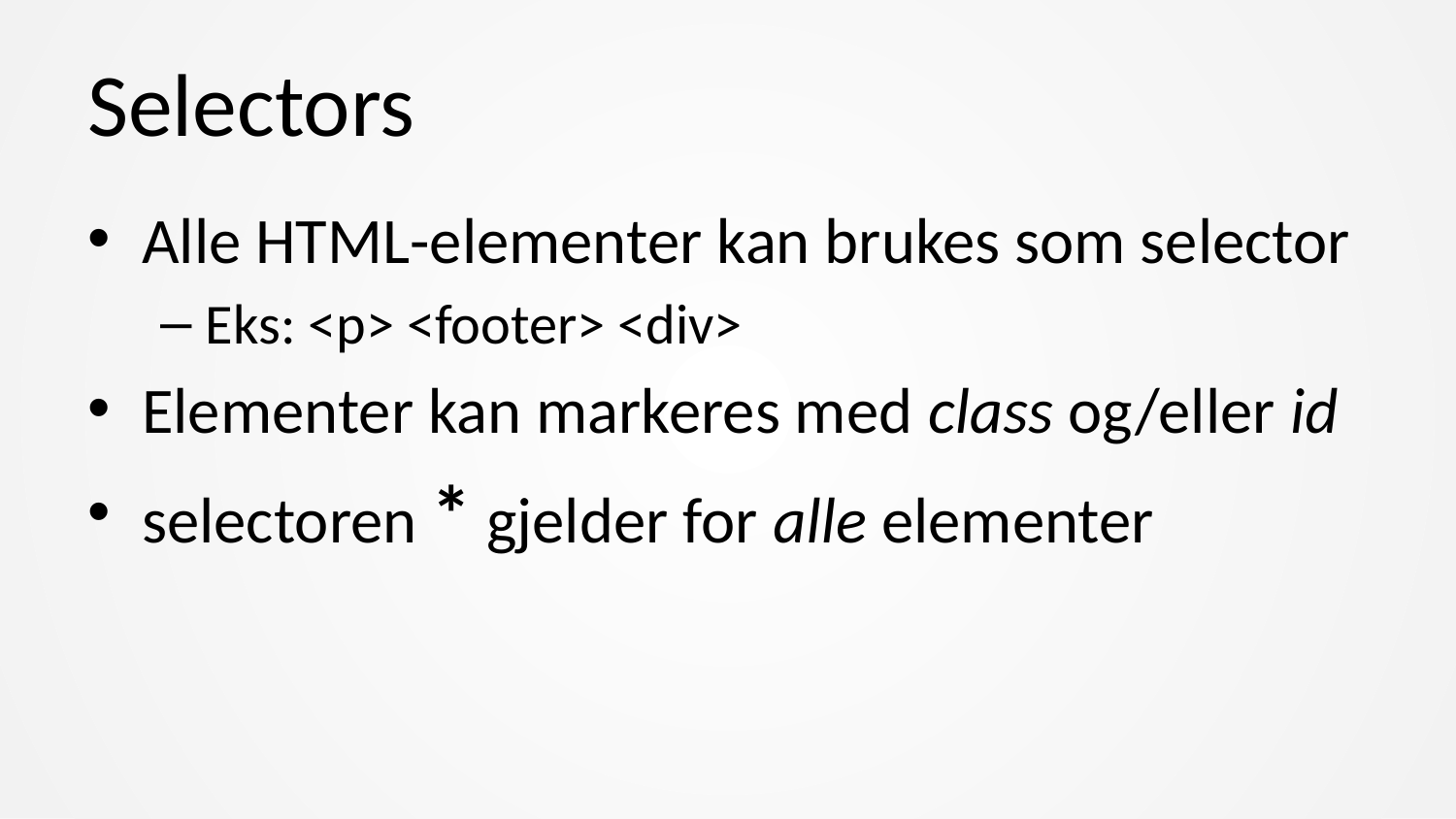

# Selectors
Alle HTML-elementer kan brukes som selector
Eks: <p> <footer> <div>
Elementer kan markeres med class og/eller id
selectoren * gjelder for alle elementer